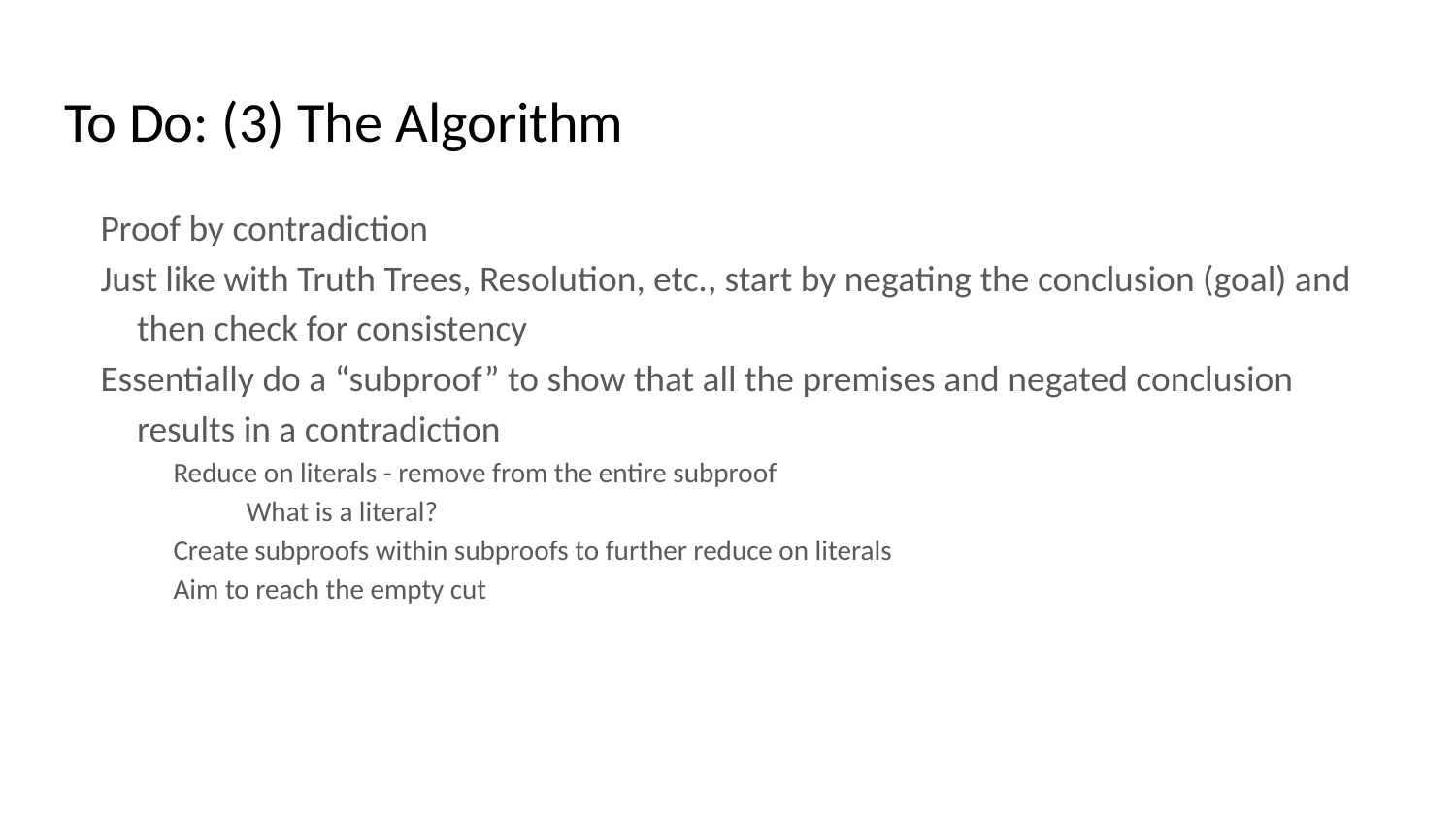

# To Do: (3) The Algorithm
Proof by contradiction
Just like with Truth Trees, Resolution, etc., start by negating the conclusion (goal) and then check for consistency
Essentially do a “subproof” to show that all the premises and negated conclusion results in a contradiction
Reduce on literals - remove from the entire subproof
What is a literal?
Create subproofs within subproofs to further reduce on literals
Aim to reach the empty cut